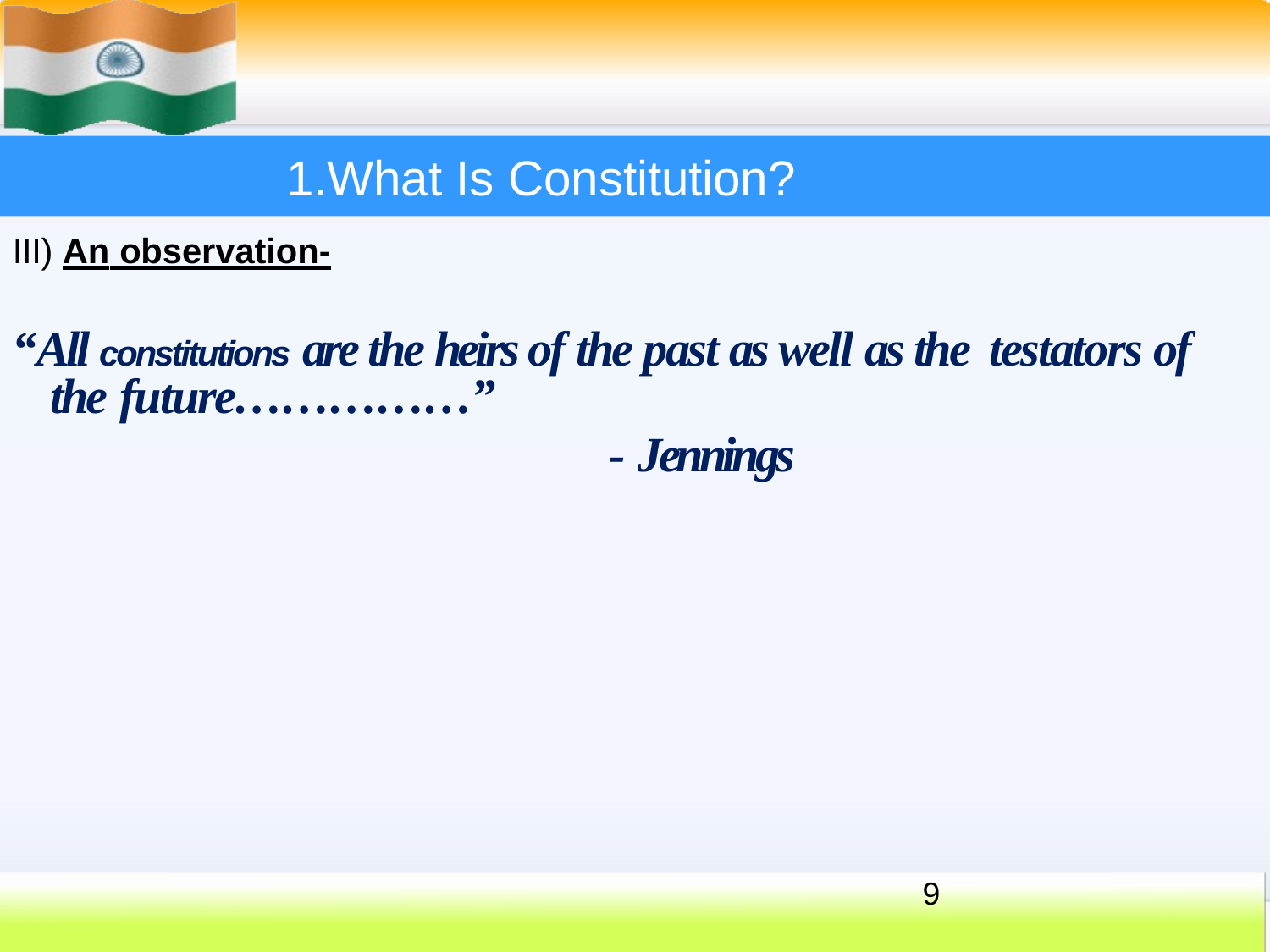

# 1.What Is Constitution?
III) An observation-

“All constitutions are the heirs of the past as well as the  testators of the future……………”
- Jennings

9